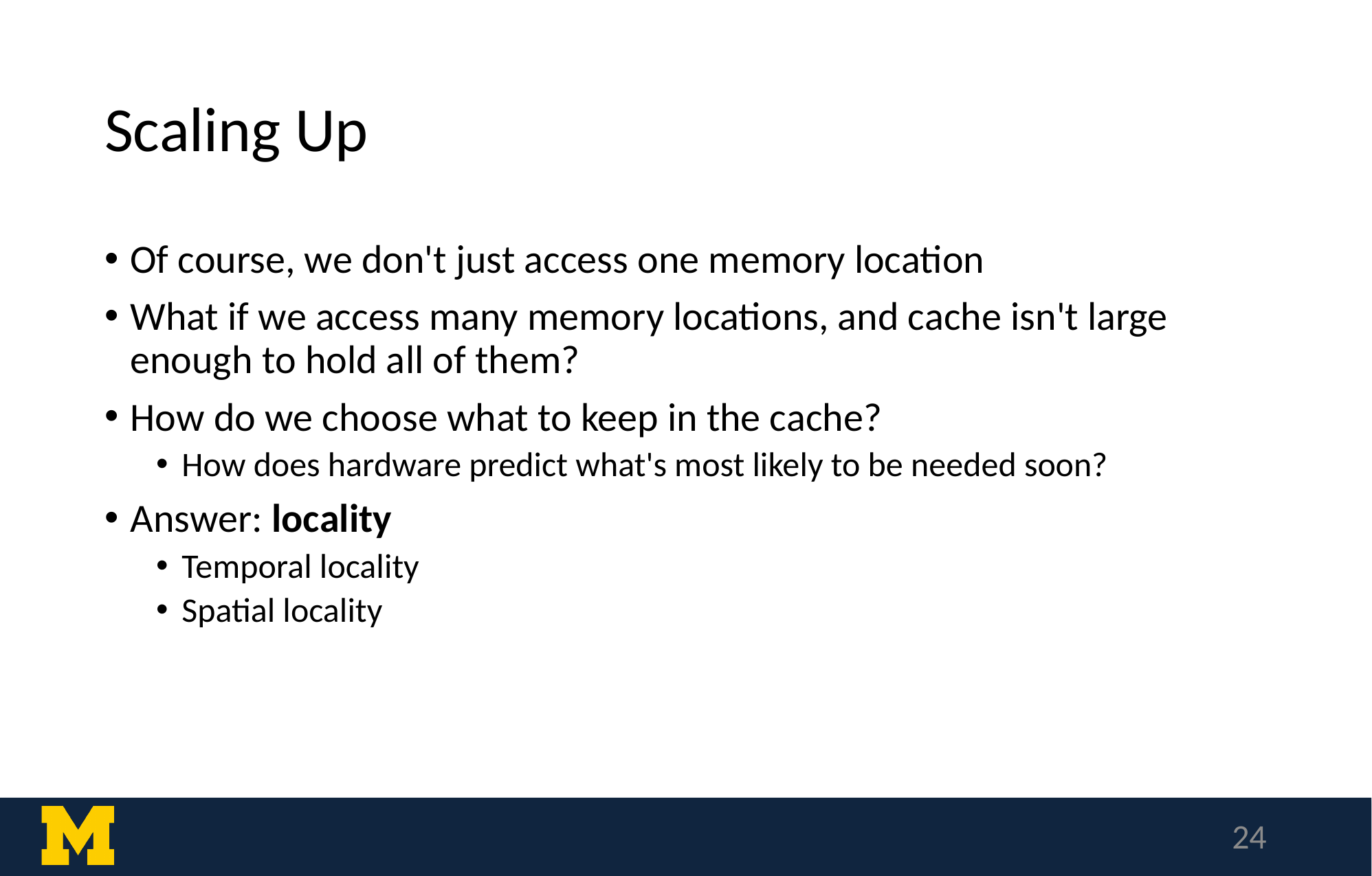

# Scaling Up
Of course, we don't just access one memory location
What if we access many memory locations, and cache isn't large enough to hold all of them?
How do we choose what to keep in the cache?
How does hardware predict what's most likely to be needed soon?
Answer: locality
Temporal locality
Spatial locality
24